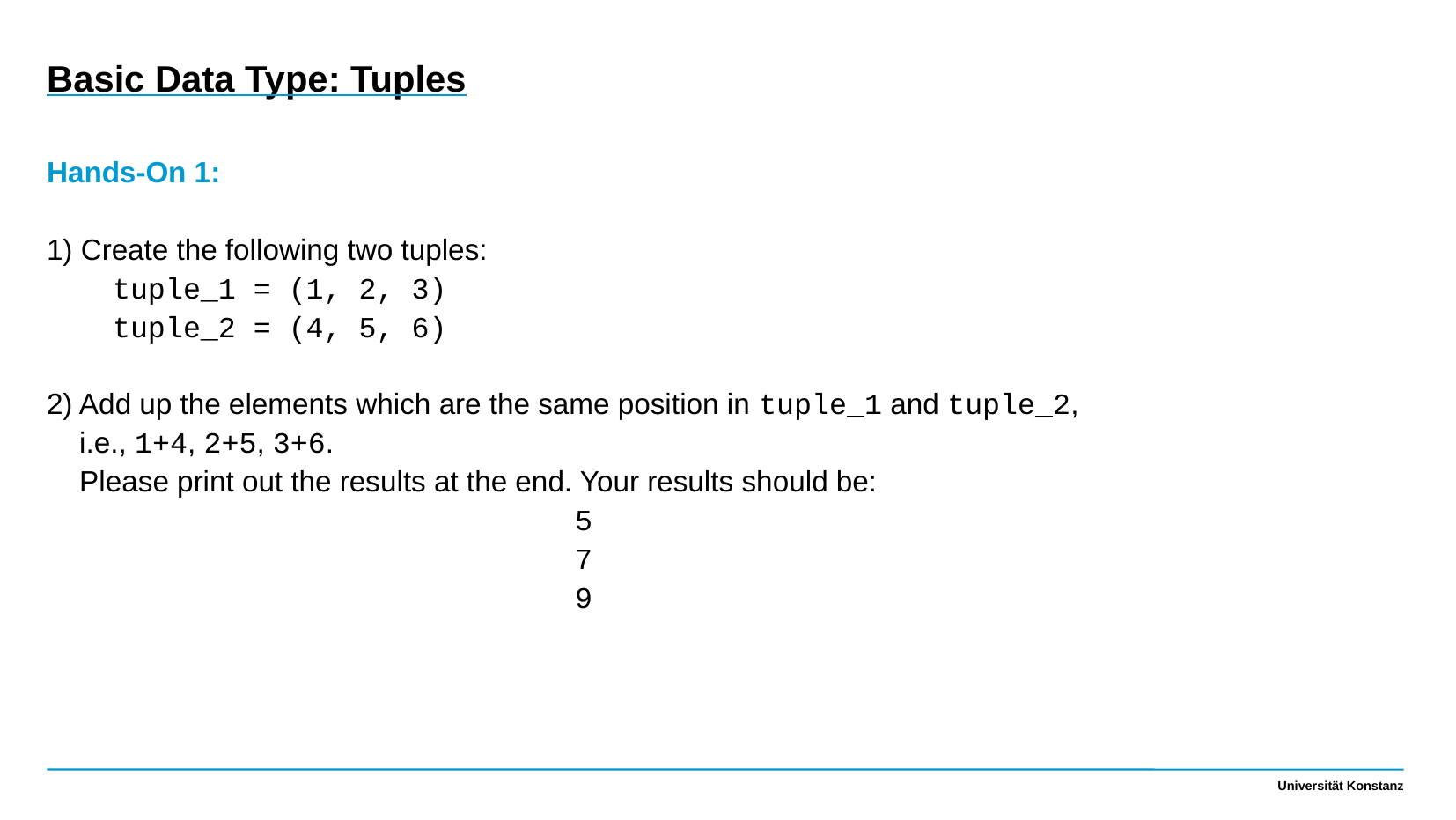

Basic Data Type: Tuples
Hands-On 1:

1) Create the following two tuples:
tuple_1 = (1, 2, 3)
tuple_2 = (4, 5, 6)

2) Add up the elements which are the same position in tuple_1 and tuple_2,
    i.e., 1+4, 2+5, 3+6.
    Please print out the results at the end. Your results should be:
				5
				7
				9